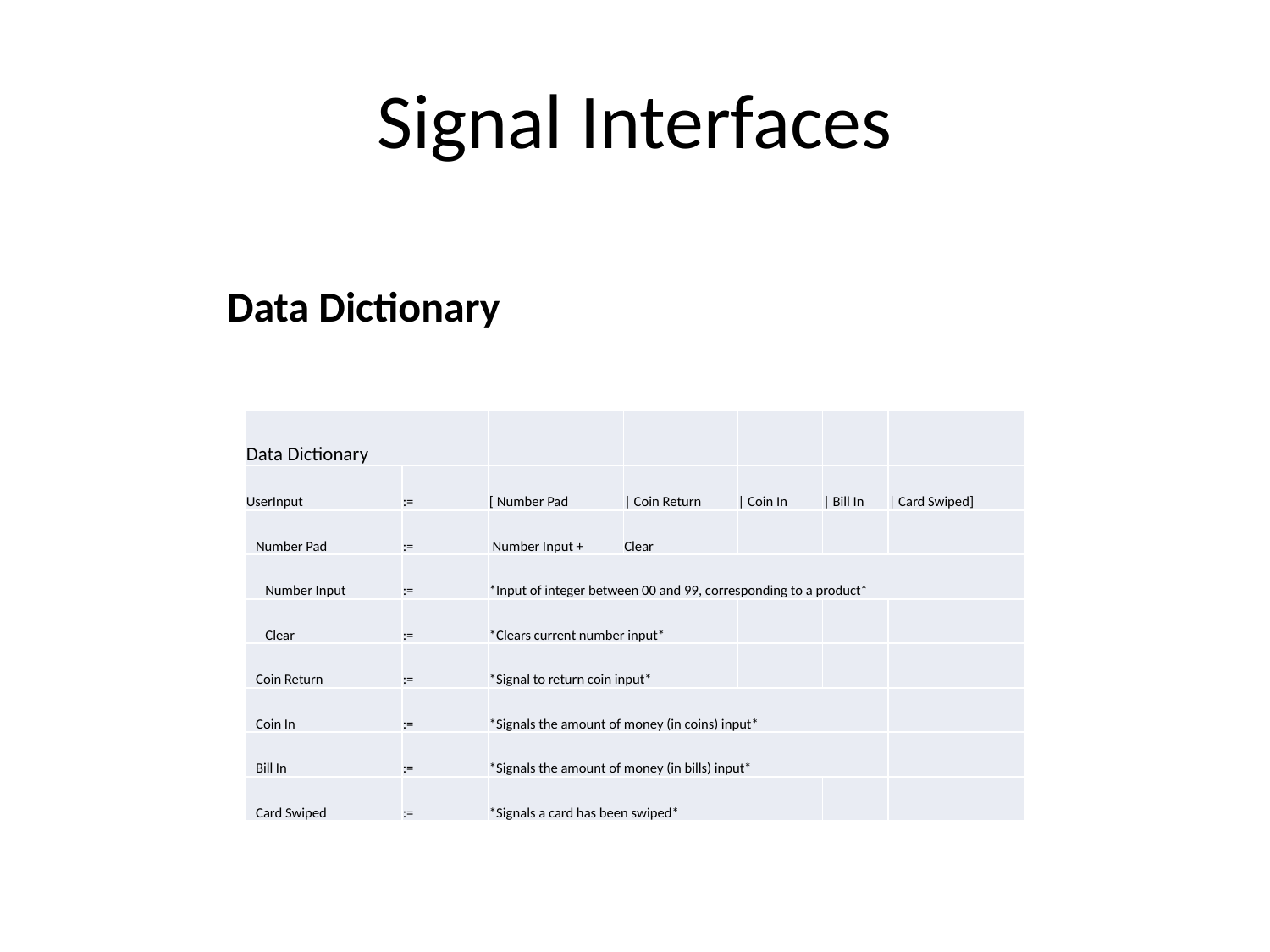

# Signal Interfaces
Data Dictionary
| Data Dictionary |  |  |  |  |  |  |
| --- | --- | --- | --- | --- | --- | --- |
| UserInput | := | [ Number Pad | | Coin Return | | Coin In | | Bill In | | Card Swiped] |
| Number Pad | := | Number Input + | Clear |  |  |  |
| Number Input | := | \*Input of integer between 00 and 99, corresponding to a product\* |  |  |  |  |
| Clear | := | \*Clears current number input\* |  |  |  |  |
| Coin Return | := | \*Signal to return coin input\* |  |  |  |  |
| Coin In | := | \*Signals the amount of money (in coins) input\* |  |  |  |  |
| Bill In | := | \*Signals the amount of money (in bills) input\* |  |  |  |  |
| Card Swiped | := | \*Signals a card has been swiped\* |  |  |  |  |